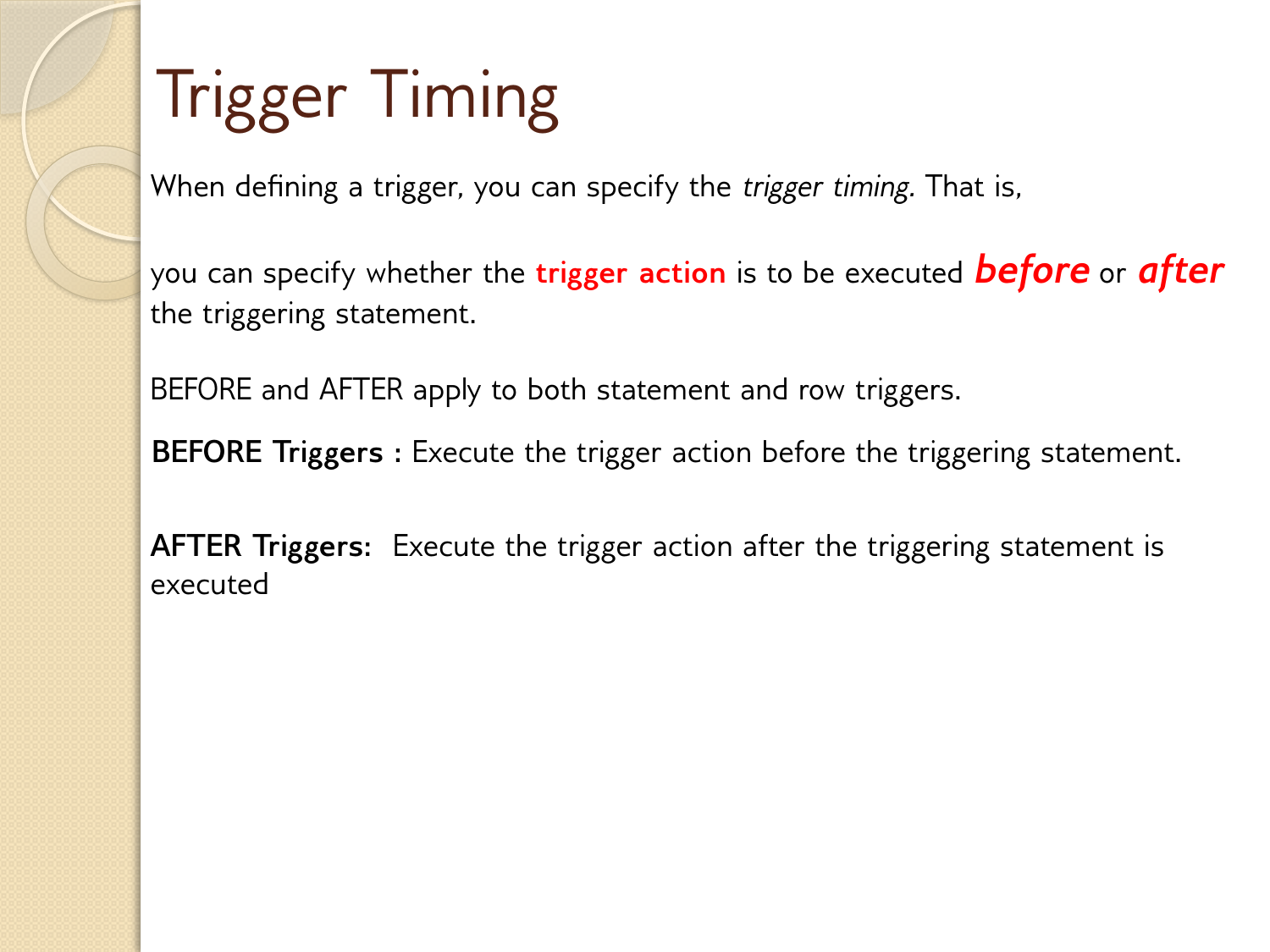

# Trigger Timing
When defining a trigger, you can specify the trigger timing. That is,

you can specify whether the trigger action is to be executed before or after the triggering statement.

BEFORE and AFTER apply to both statement and row triggers.
BEFORE Triggers : Execute the trigger action before the triggering statement.
AFTER Triggers:  Execute the trigger action after the triggering statement is executed